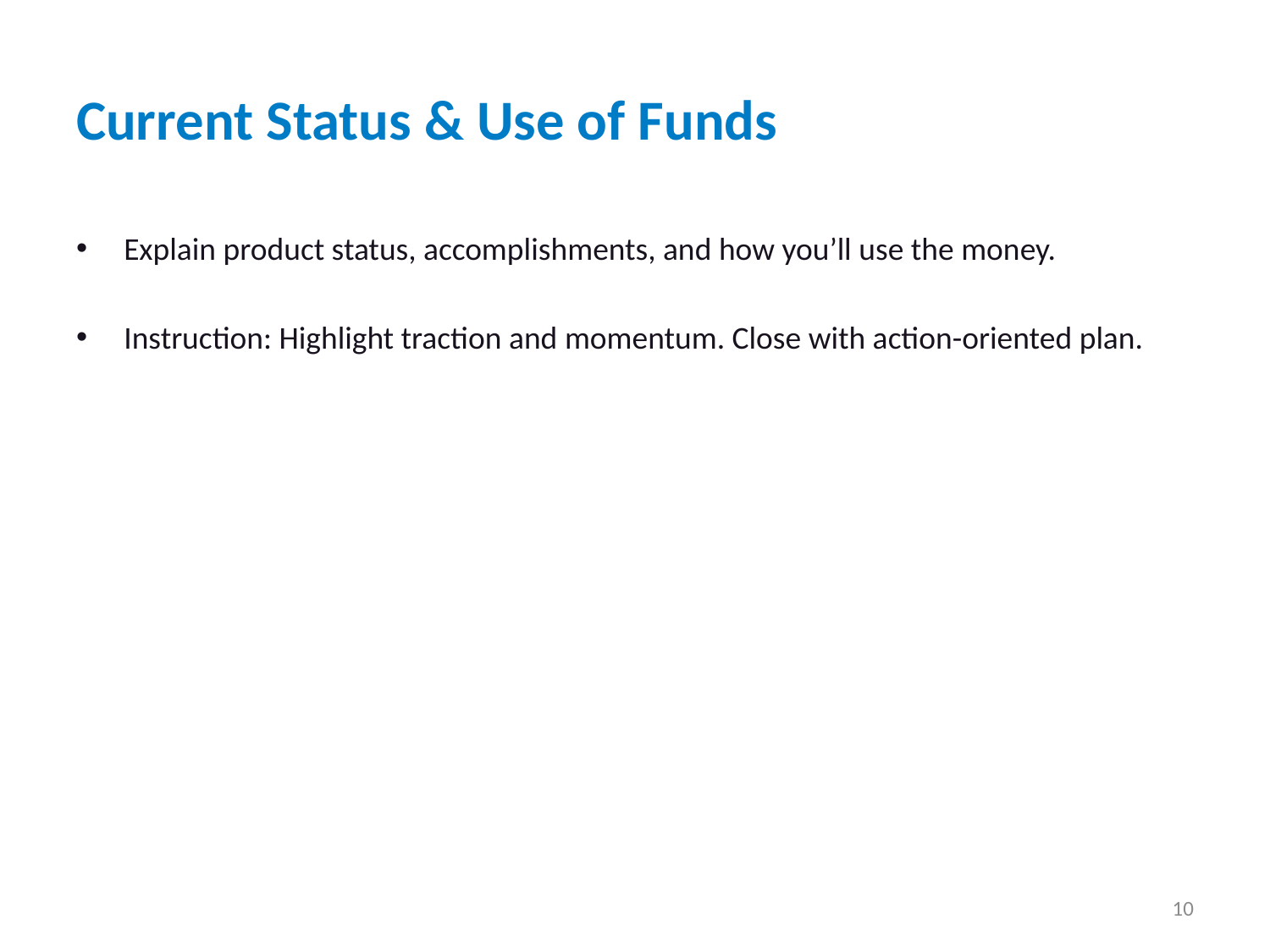

# Current Status & Use of Funds
Explain product status, accomplishments, and how you’ll use the money.

Instruction: Highlight traction and momentum. Close with action-oriented plan.
10